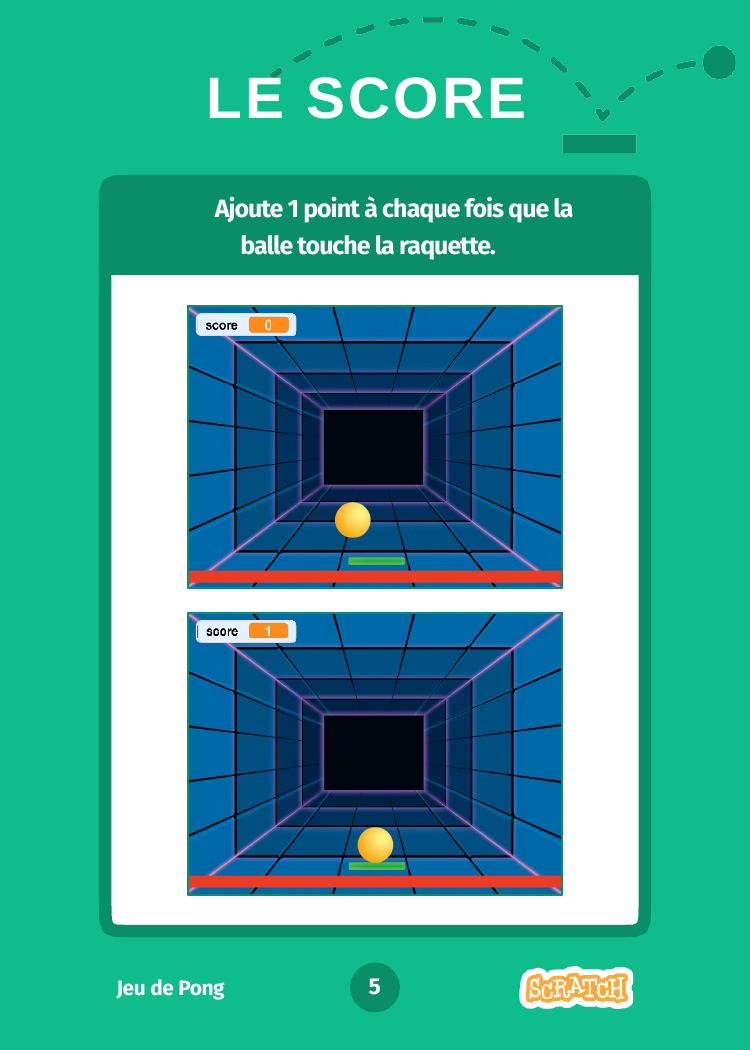

# LE SCORE

Ajoute 1 point à chaque fois que la balle touche la raquette.

5
Jeu de Pong